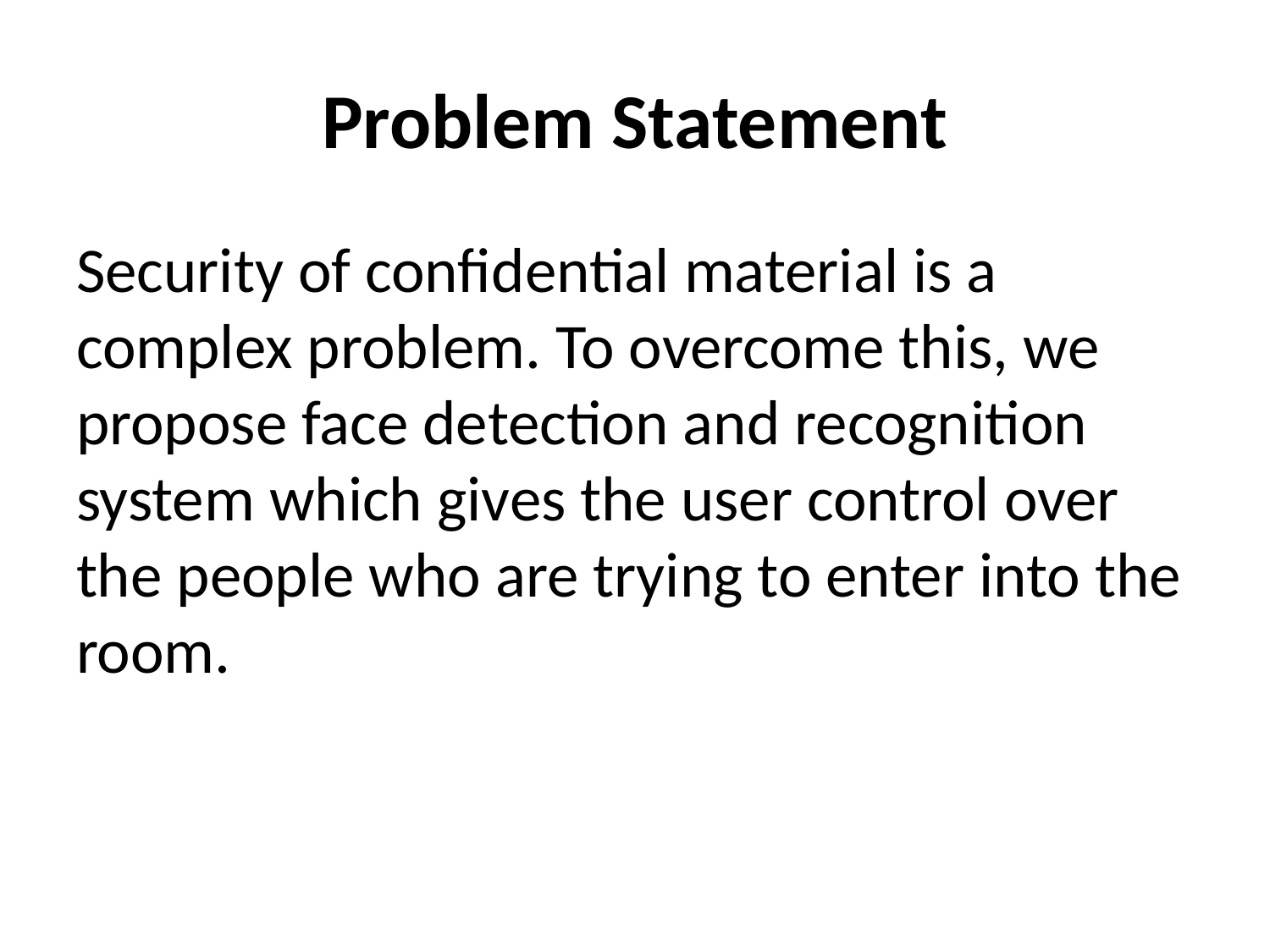

# Problem Statement
Security of confidential material is a complex problem. To overcome this, we propose face detection and recognition system which gives the user control over the people who are trying to enter into the room.